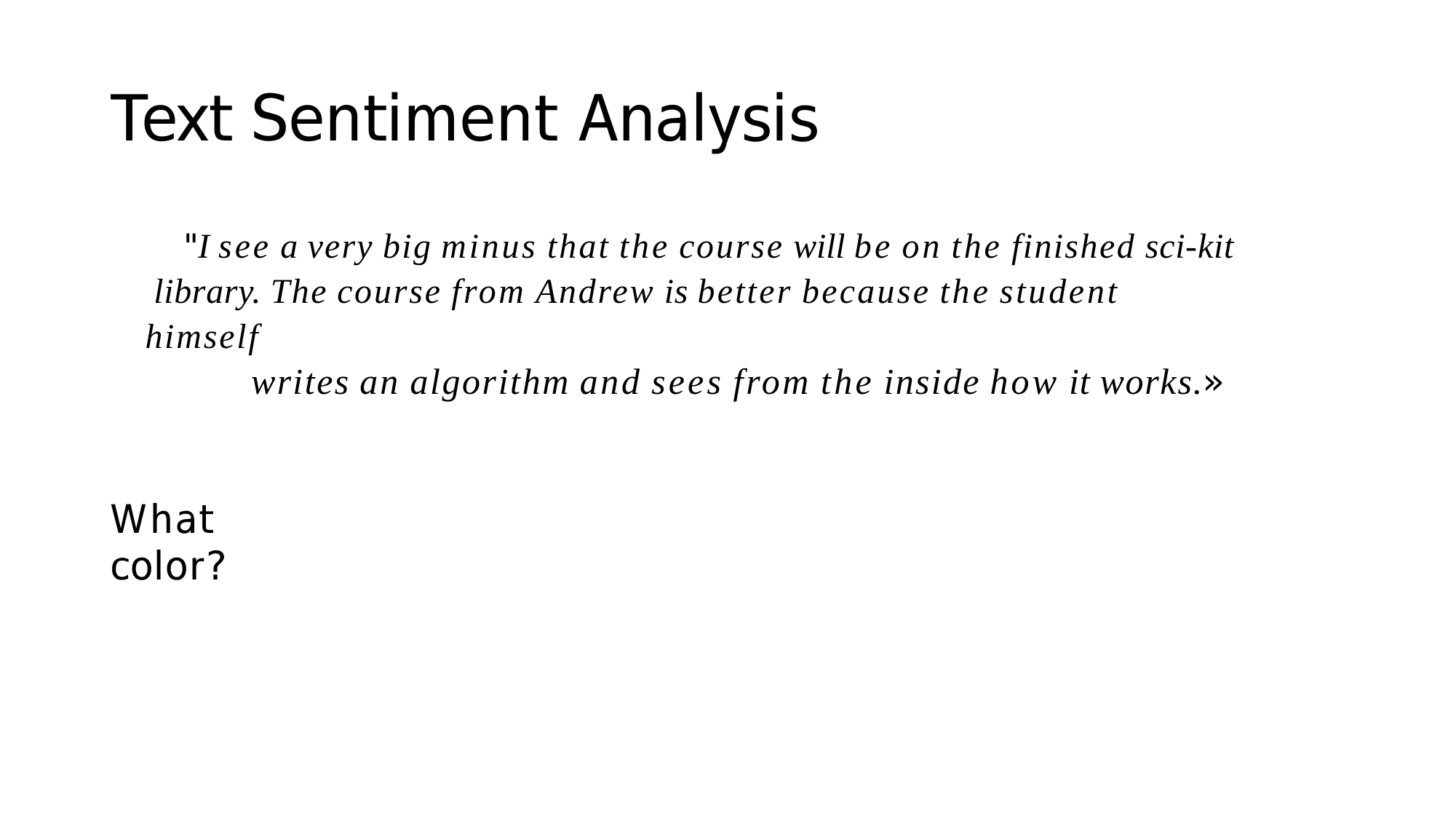

# Text Sentiment Analysis
"I see a very big minus that the course will be on the finished sci-kit  library. The course from Andrew is better because the student himself
writes an algorithm and sees from the inside how it works.»
What color?